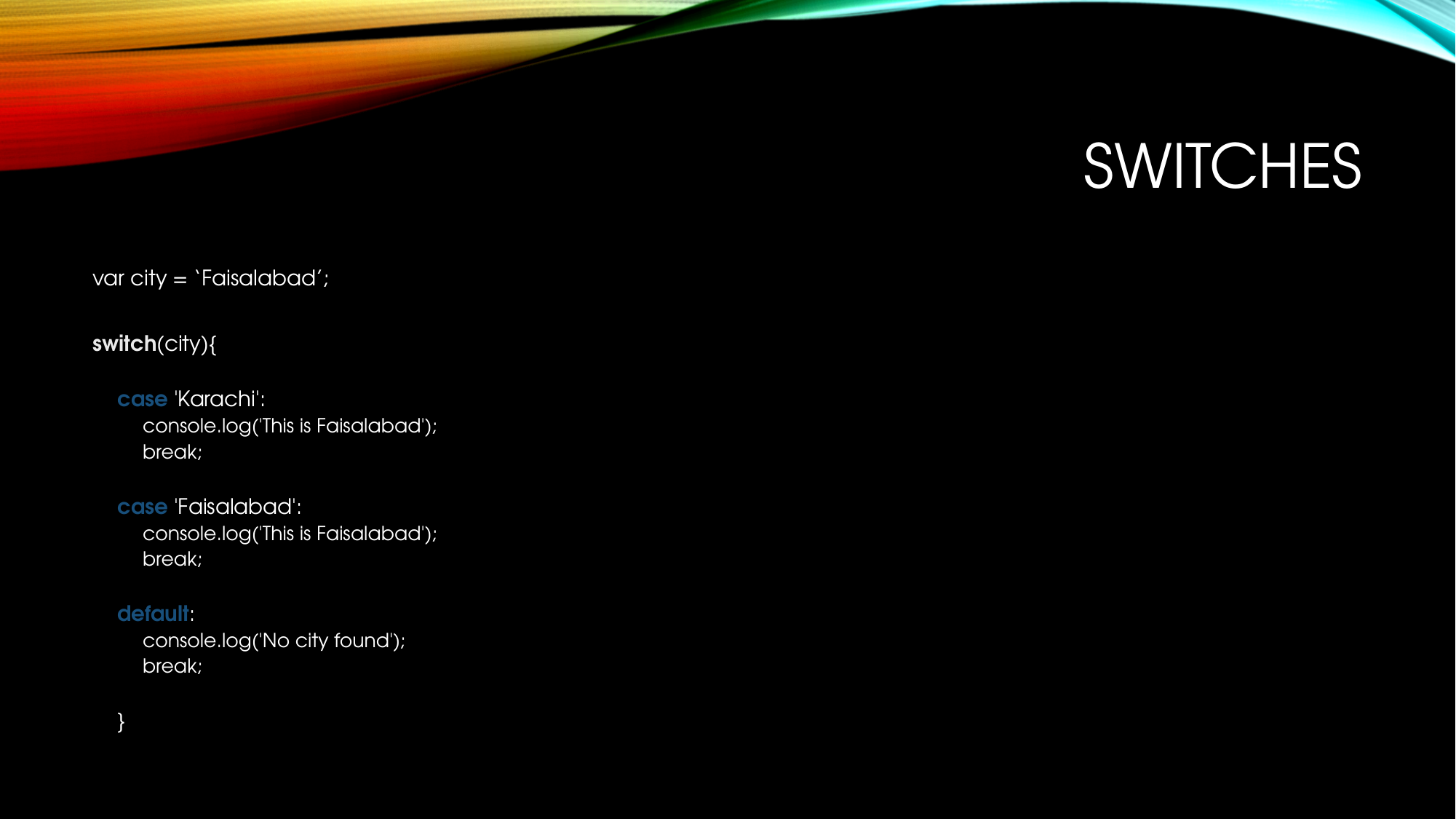

# Switches
var city = ‘Faisalabad’;

switch(city){
case 'Karachi':
console.log('This is Faisalabad');
break;
case 'Faisalabad':
console.log('This is Faisalabad');
break;
default:
console.log('No city found');
break;
}